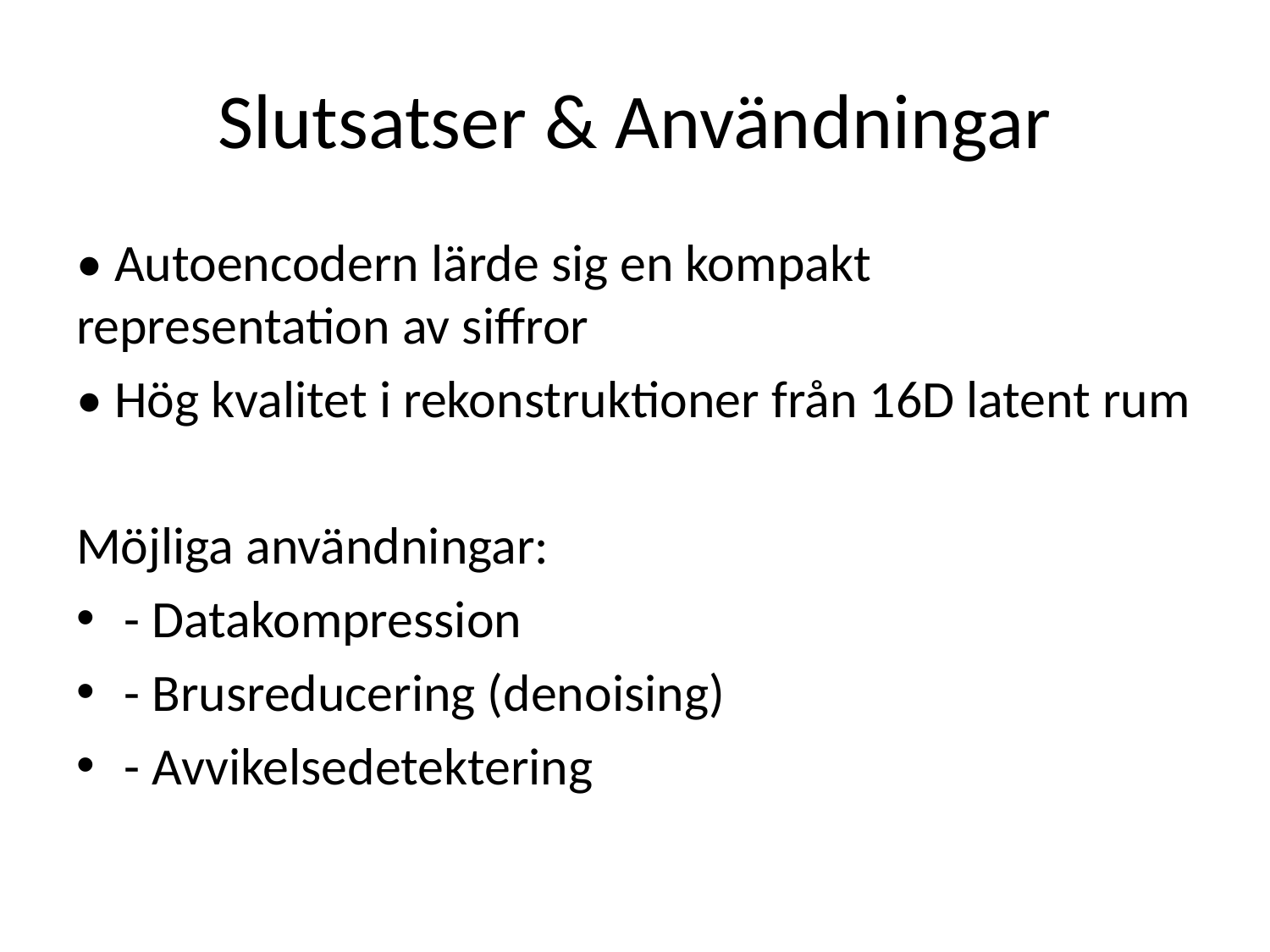

# Slutsatser & Användningar
• Autoencodern lärde sig en kompakt representation av siffror
• Hög kvalitet i rekonstruktioner från 16D latent rum

Möjliga användningar:
- Datakompression
- Brusreducering (denoising)
- Avvikelsedetektering